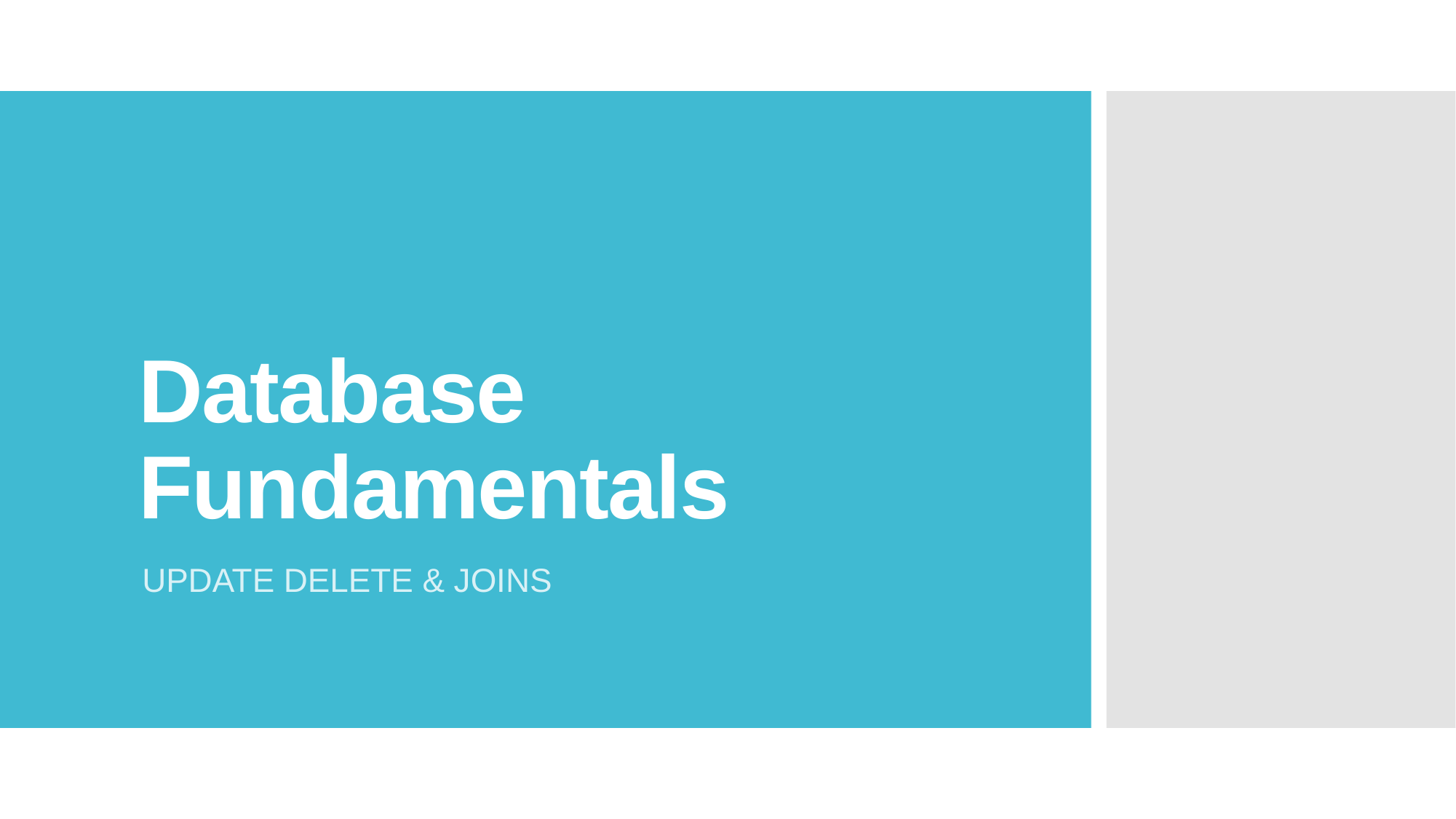

# Database Fundamentals
UPDATE DELETE & JOINS